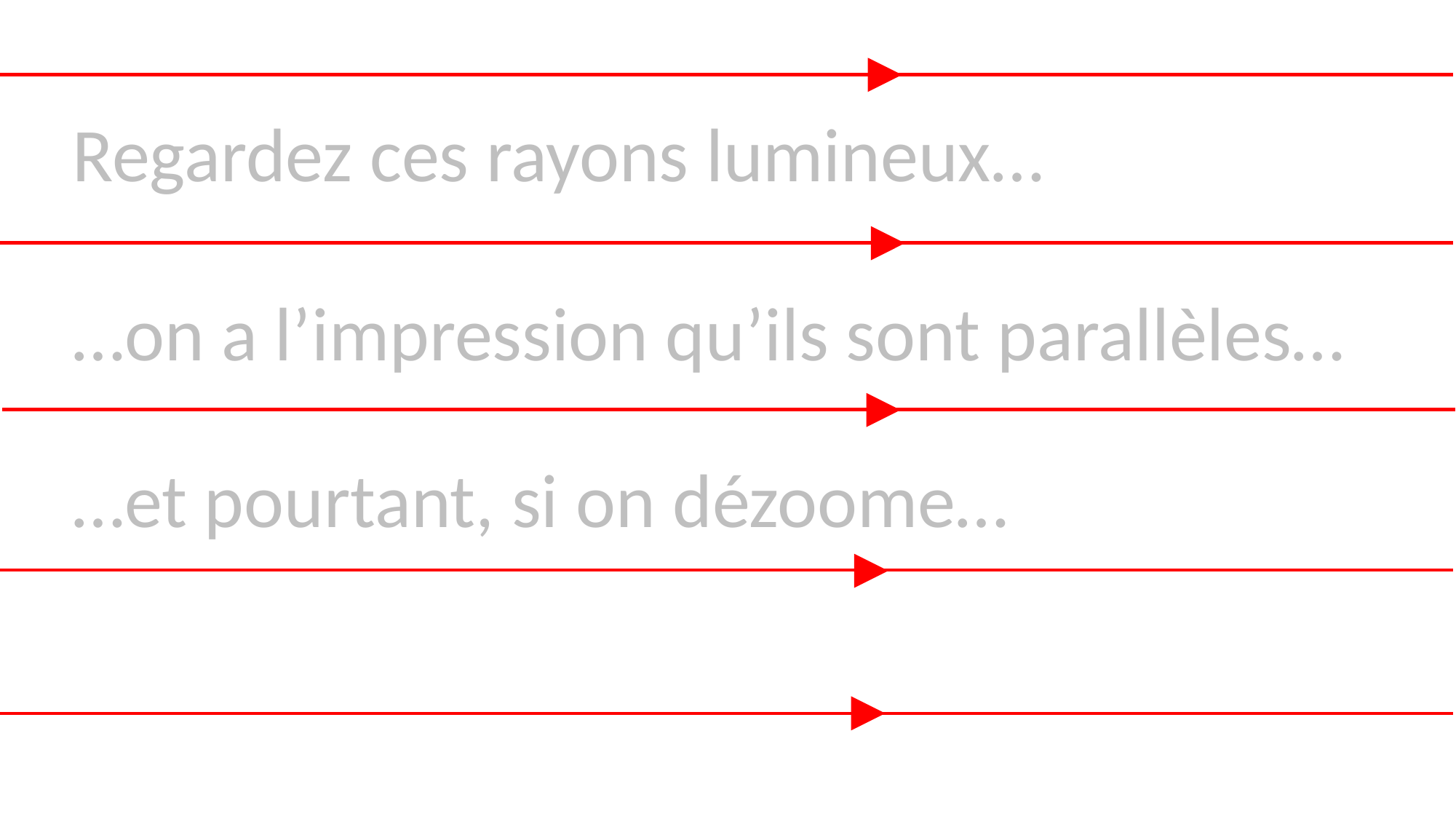

Regardez ces rayons lumineux…

…on a l’impression qu’ils sont parallèles…

…et pourtant, si on dézoome…